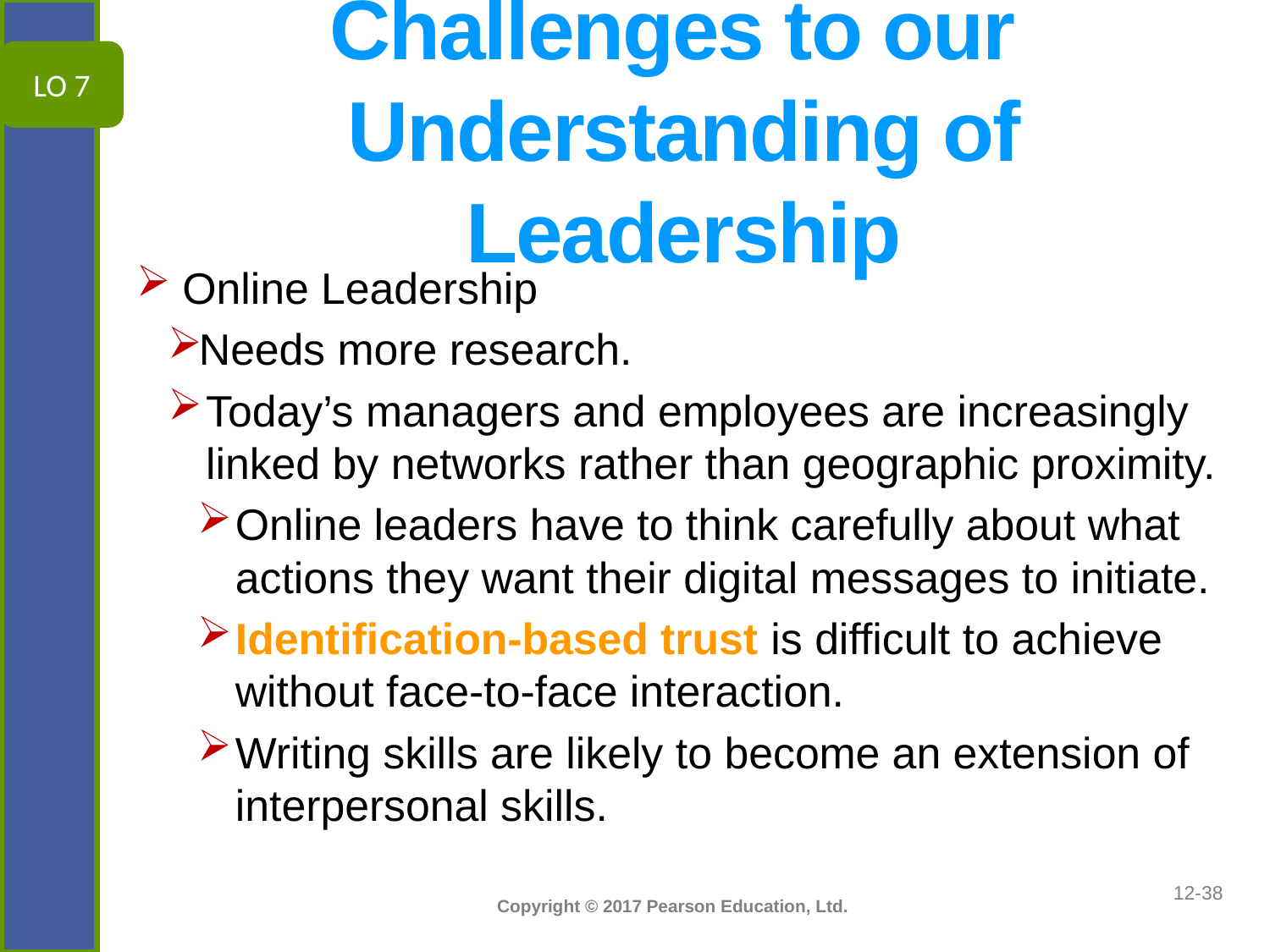

# Challenges to our Understanding of Leadership
LO 7
Online Leadership
Needs more research.
Today’s managers and employees are increasingly linked by networks rather than geographic proximity.
Online leaders have to think carefully about what actions they want their digital messages to initiate.
Identification-based trust is difficult to achieve without face-to-face interaction.
Writing skills are likely to become an extension of interpersonal skills.

12-38
1